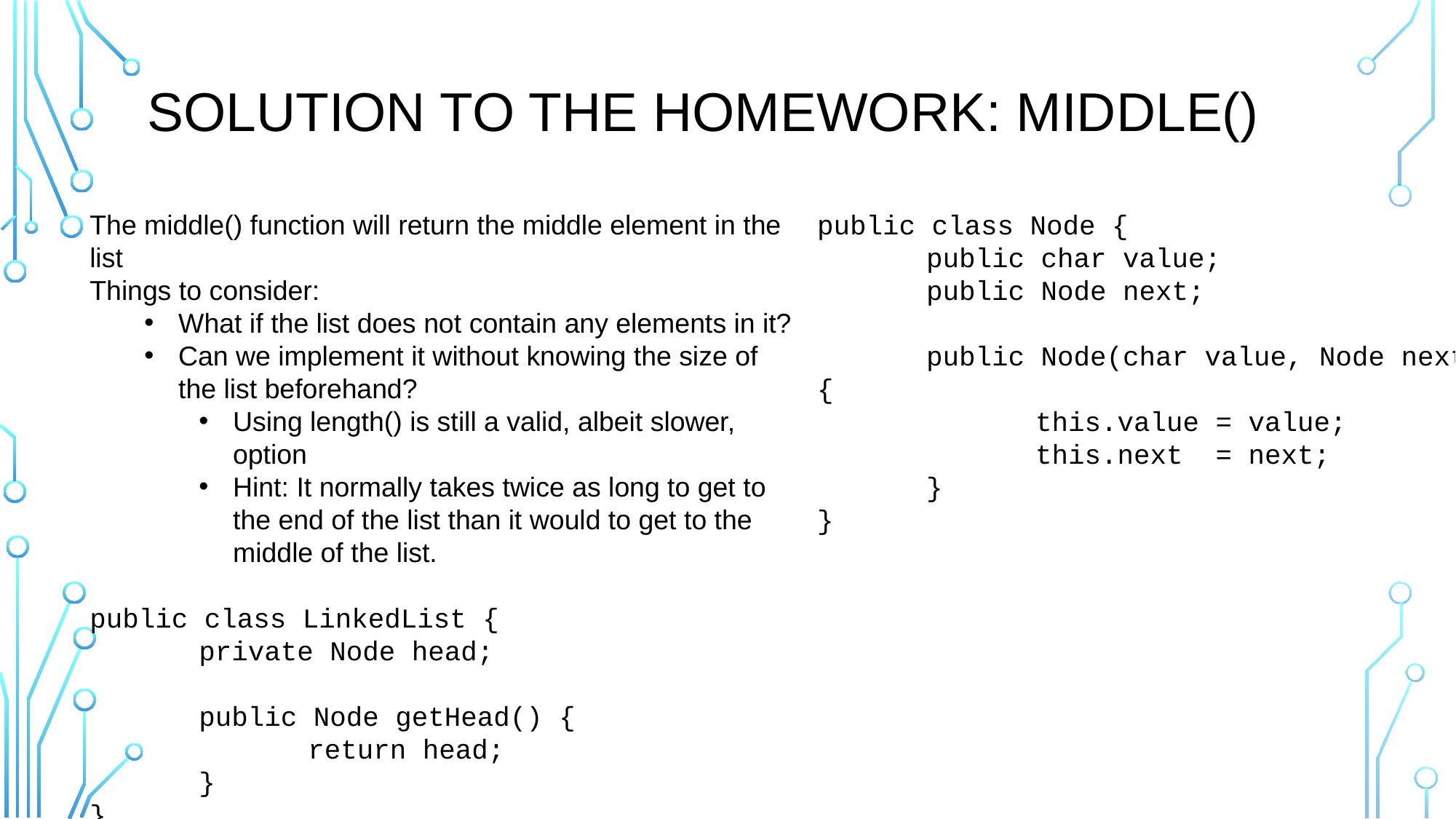

# Solution to The Homework: MIDDLE()
The middle() function will return the middle element in the list
Things to consider:
What if the list does not contain any elements in it?
Can we implement it without knowing the size of the list beforehand?
Using length() is still a valid, albeit slower, option
Hint: It normally takes twice as long to get to the end of the list than it would to get to the middle of the list.

public class LinkedList {
	private Node head;

	public Node getHead() {
		return head;
	}
}

public class Node {
	public char value;
	public Node next;

	public Node(char value, Node next) {
		this.value = value;
		this.next  = next;
	}
}